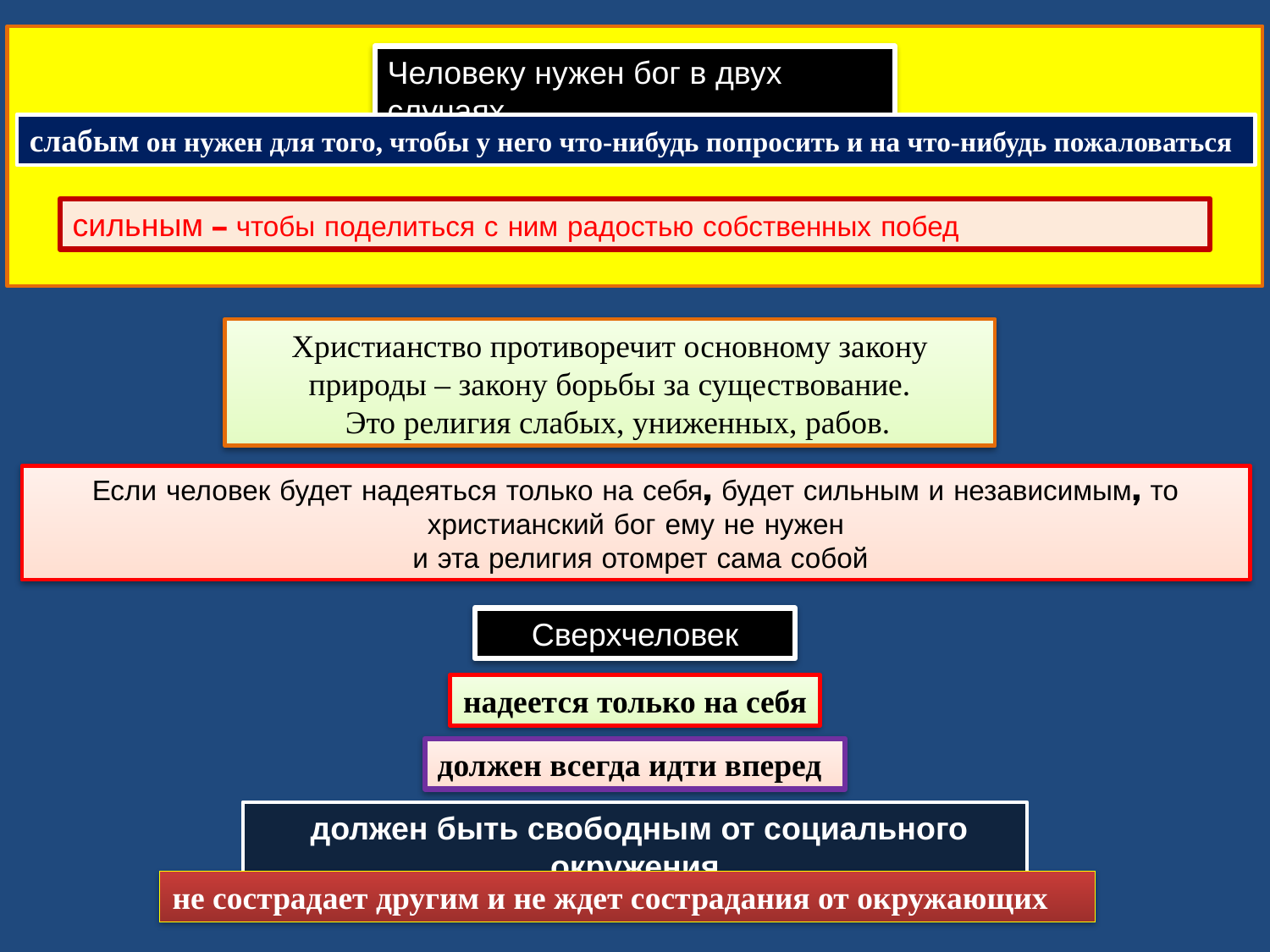

Человеку нужен бог в двух случаях
слабым он нужен для того, чтобы у него что-нибудь попросить и на что-нибудь пожаловаться
сильным – чтобы поделиться с ним радостью собственных побед
Христианство противоречит основному закону природы – закону борьбы за существование.
  Это религия слабых, униженных, рабов.
Если человек будет надеяться только на себя, будет сильным и независимым, то христианский бог ему не нужен
 и эта религия отомрет сама собой
Сверхчеловек
надеется только на себя
должен всегда идти вперед
 должен быть свободным от социального окружения
не сострадает другим и не ждет сострадания от окружающих